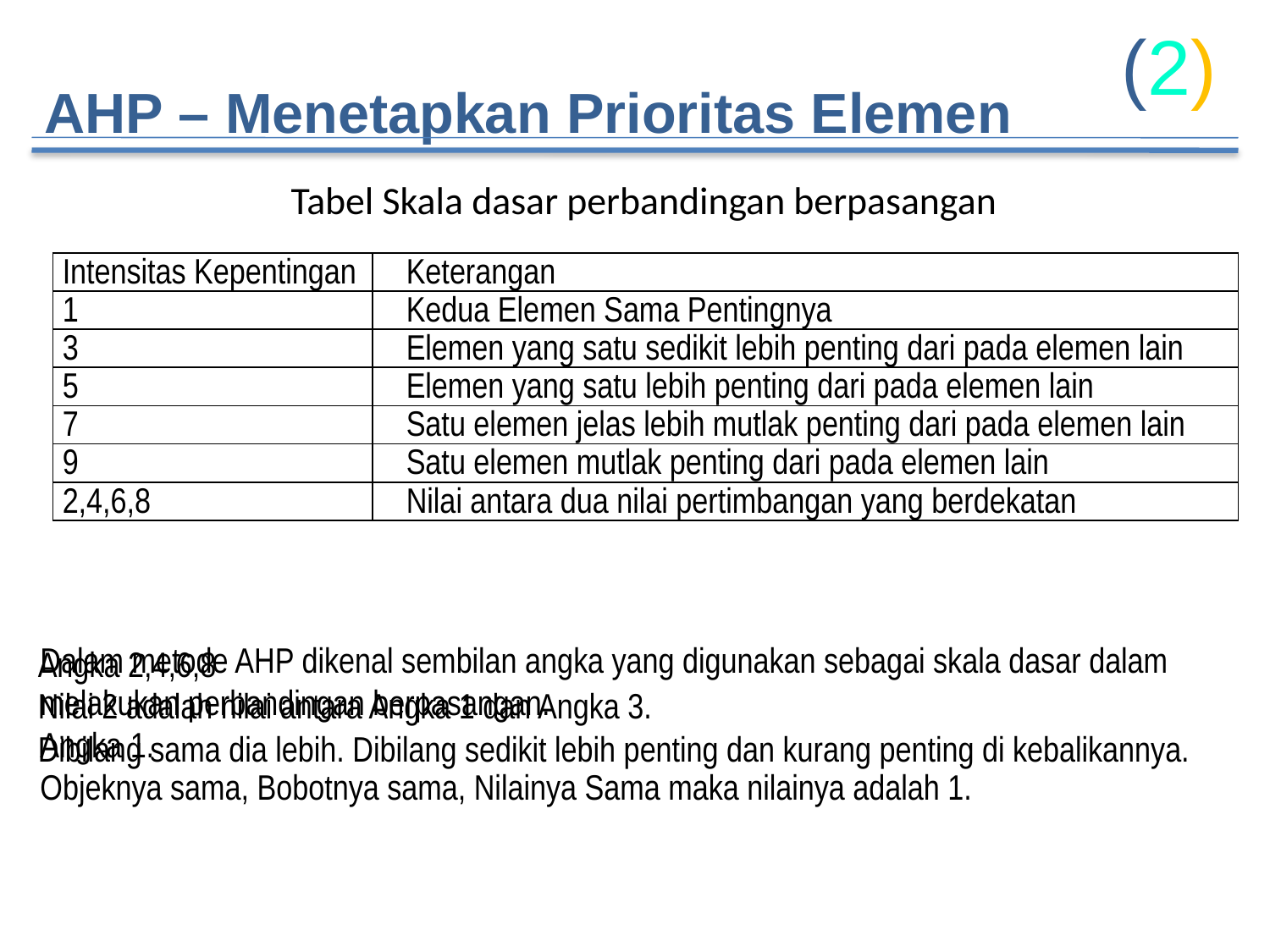

(2)
# AHP – Menetapkan Prioritas Elemen
Tabel Skala dasar perbandingan berpasangan
| Intensitas Kepentingan | Keterangan |
| --- | --- |
| 1 | Kedua Elemen Sama Pentingnya |
| 3 | Elemen yang satu sedikit lebih penting dari pada elemen lain |
| 5 | Elemen yang satu lebih penting dari pada elemen lain |
| 7 | Satu elemen jelas lebih mutlak penting dari pada elemen lain |
| 9 | Satu elemen mutlak penting dari pada elemen lain |
| 2,4,6,8 | Nilai antara dua nilai pertimbangan yang berdekatan |
Dalam metode AHP dikenal sembilan angka yang digunakan sebagai skala dasar dalam melakukan perbandingan berpasangan.
Angka 1.
Objeknya sama, Bobotnya sama, Nilainya Sama maka nilainya adalah 1.
Angka 2,4,6,8
Nilai 2 adalah nilai antara Angka 1 dan Angka 3.
Dibilang sama dia lebih. Dibilang sedikit lebih penting dan kurang penting di kebalikannya.